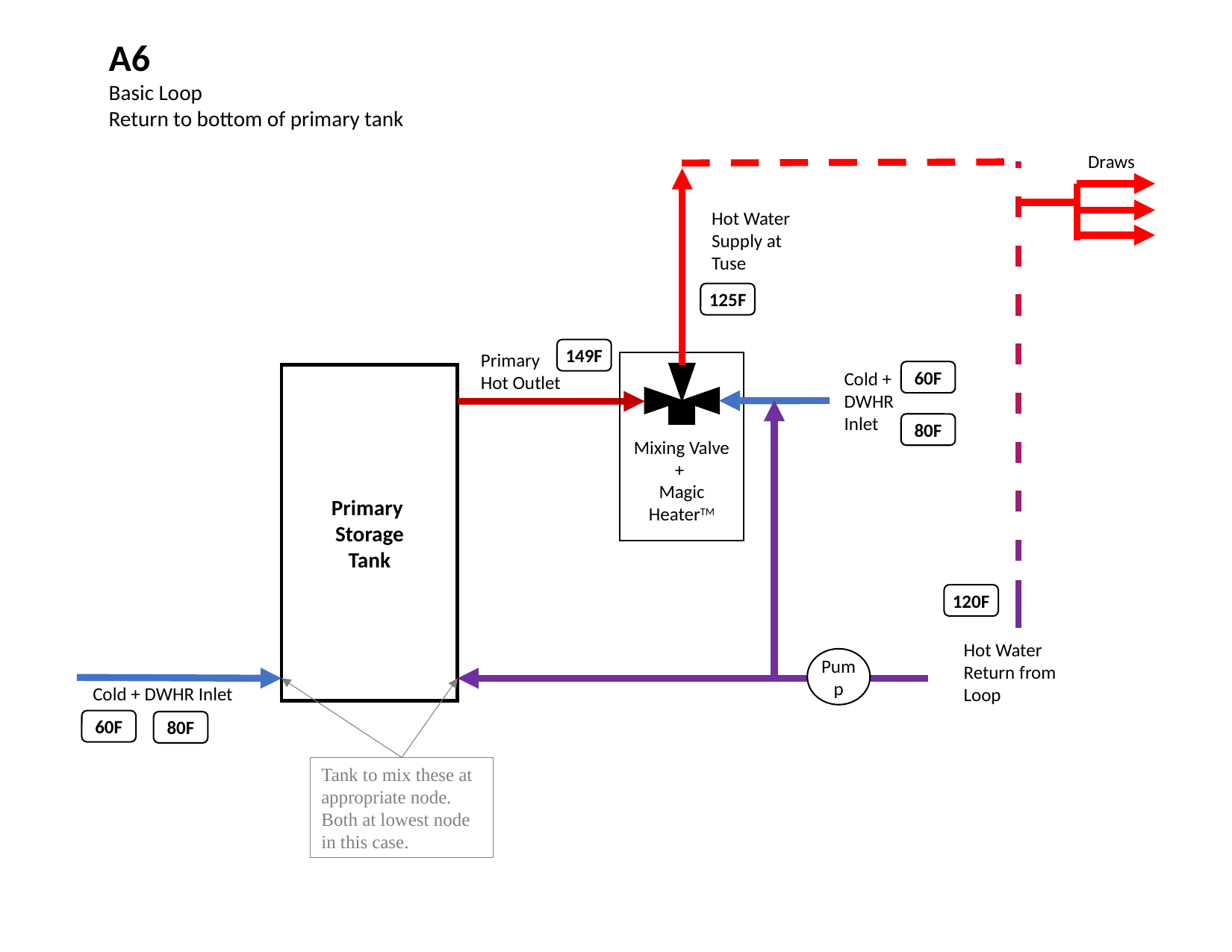

A6
Basic Loop
Return to bottom of primary tank
Draws

Hot Water Supply at Tuse
125F
149F
Primary
Hot Outlet

Mixing Valve +
Magic HeaterTM
Cold + DWHR Inlet
60F

Primary
Storage
Tank
80F
120F
Hot Water Return from Loop
Pump

Cold + DWHR Inlet
60F
80F
Tank to mix these at appropriate node.
Both at lowest node in this case.